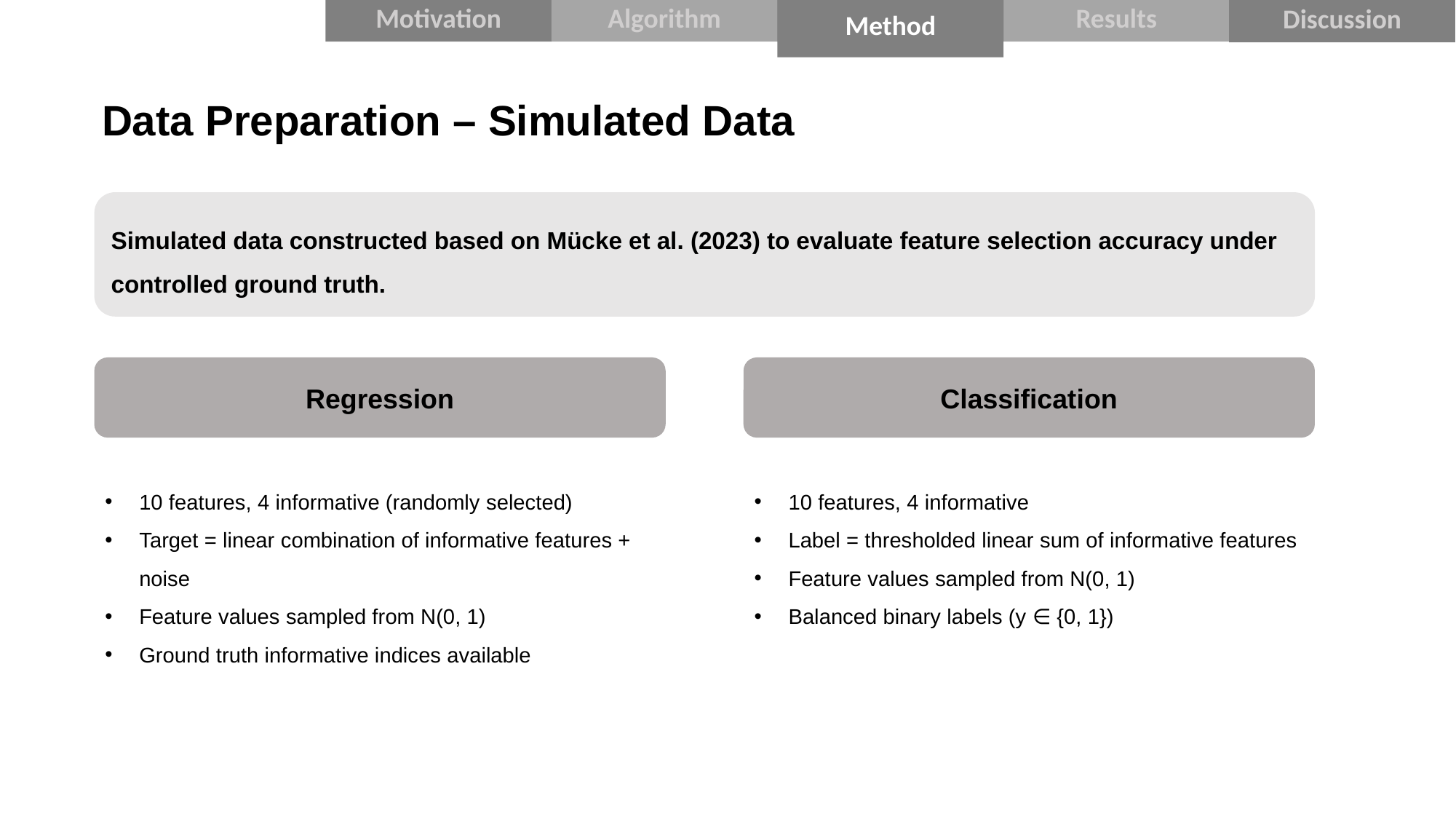

Method
Results
Motivation
Algorithm
Discussion
Method
Data Preparation – Simulated Data
Simulated data constructed based on Mücke et al. (2023) to evaluate feature selection accuracy under controlled ground truth.
Regression
Classification
10 features, 4 informative (randomly selected)
Target = linear combination of informative features + noise
Feature values sampled from N(0, 1)
Ground truth informative indices available
10 features, 4 informative
Label = thresholded linear sum of informative features
Feature values sampled from N(0, 1)
Balanced binary labels (y ∈ {0, 1})